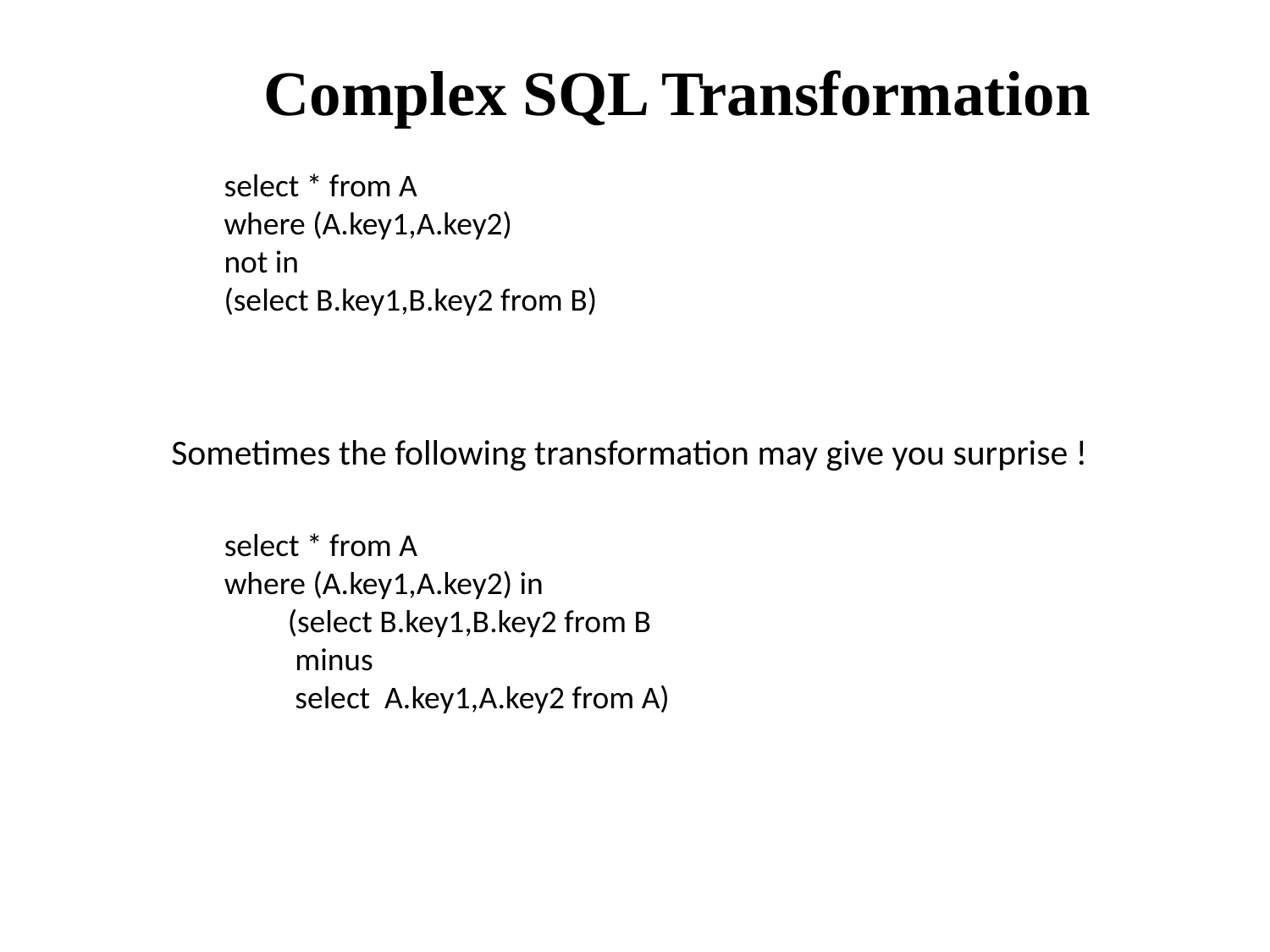

Complex SQL Transformation
select * from A
where (A.key1,A.key2)
not in
(select B.key1,B.key2 from B)
Sometimes the following transformation may give you surprise !
select * from A
where (A.key1,A.key2) in
(select B.key1,B.key2 from B
 minus
 select  A.key1,A.key2 from A)